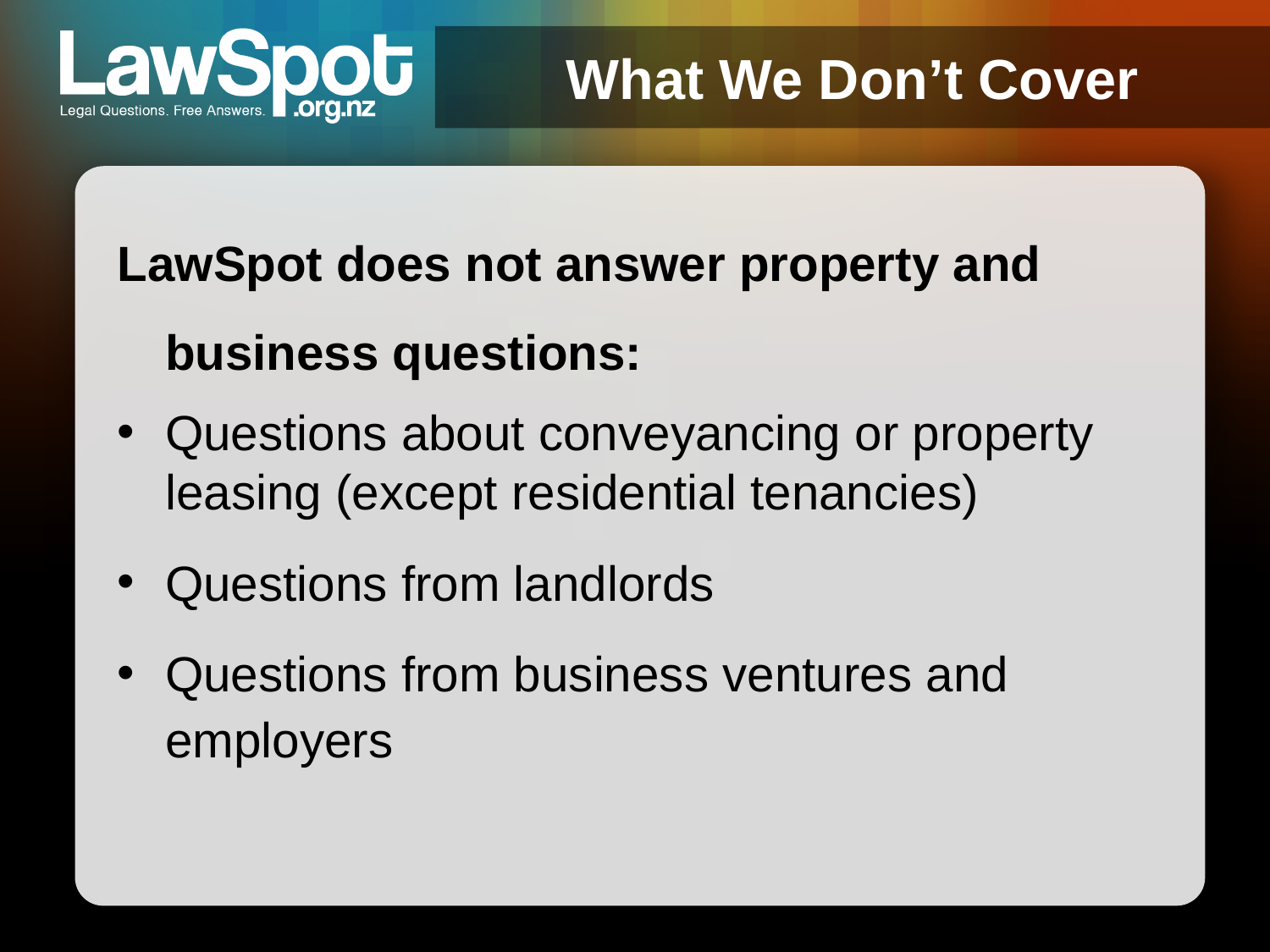

# What We Don’t Cover
LawSpot does not answer property and business questions:
Questions about conveyancing or property leasing (except residential tenancies)
Questions from landlords
Questions from business ventures and employers